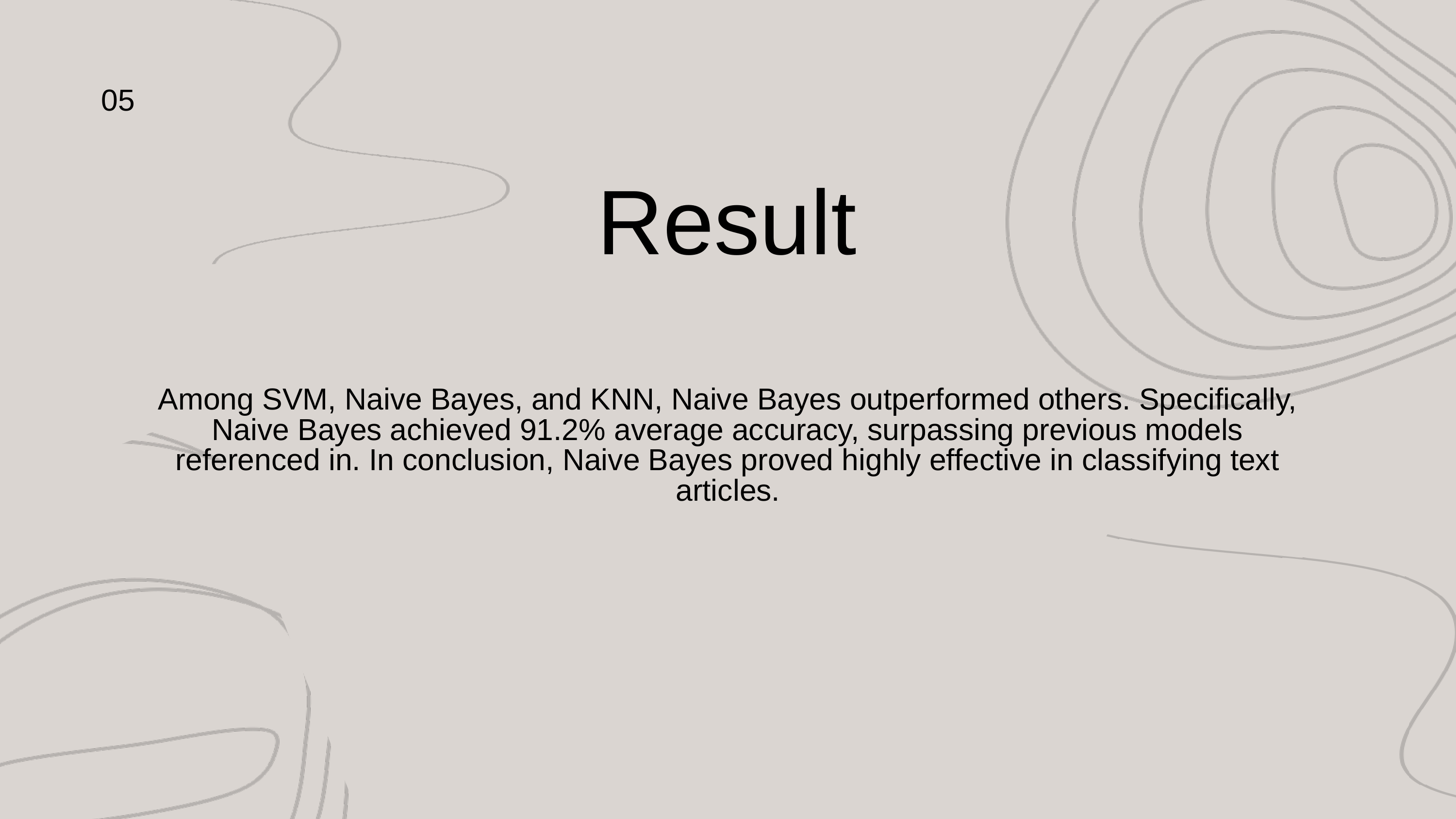

05
Result
Among SVM, Naive Bayes, and KNN, Naive Bayes outperformed others. Specifically, Naive Bayes achieved 91.2% average accuracy, surpassing previous models referenced in. In conclusion, Naive Bayes proved highly effective in classifying text articles.